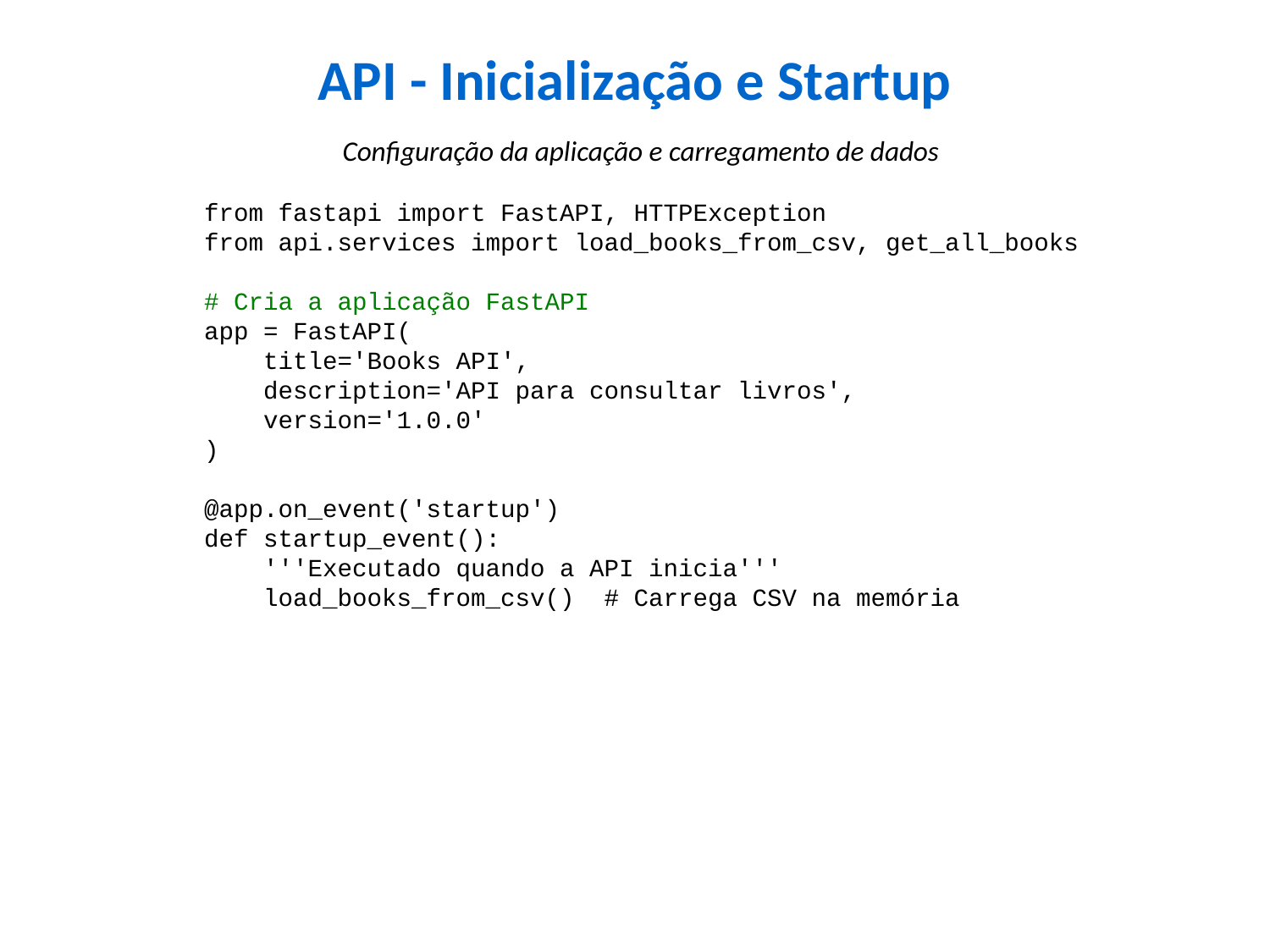

API - Inicialização e Startup
Configuração da aplicação e carregamento de dados
from fastapi import FastAPI, HTTPException
from api.services import load_books_from_csv, get_all_books

# Cria a aplicação FastAPI
app = FastAPI(
    title='Books API',
    description='API para consultar livros',
    version='1.0.0'
)

@app.on_event('startup')
def startup_event():
    '''Executado quando a API inicia'''
    load_books_from_csv()  # Carrega CSV na memória